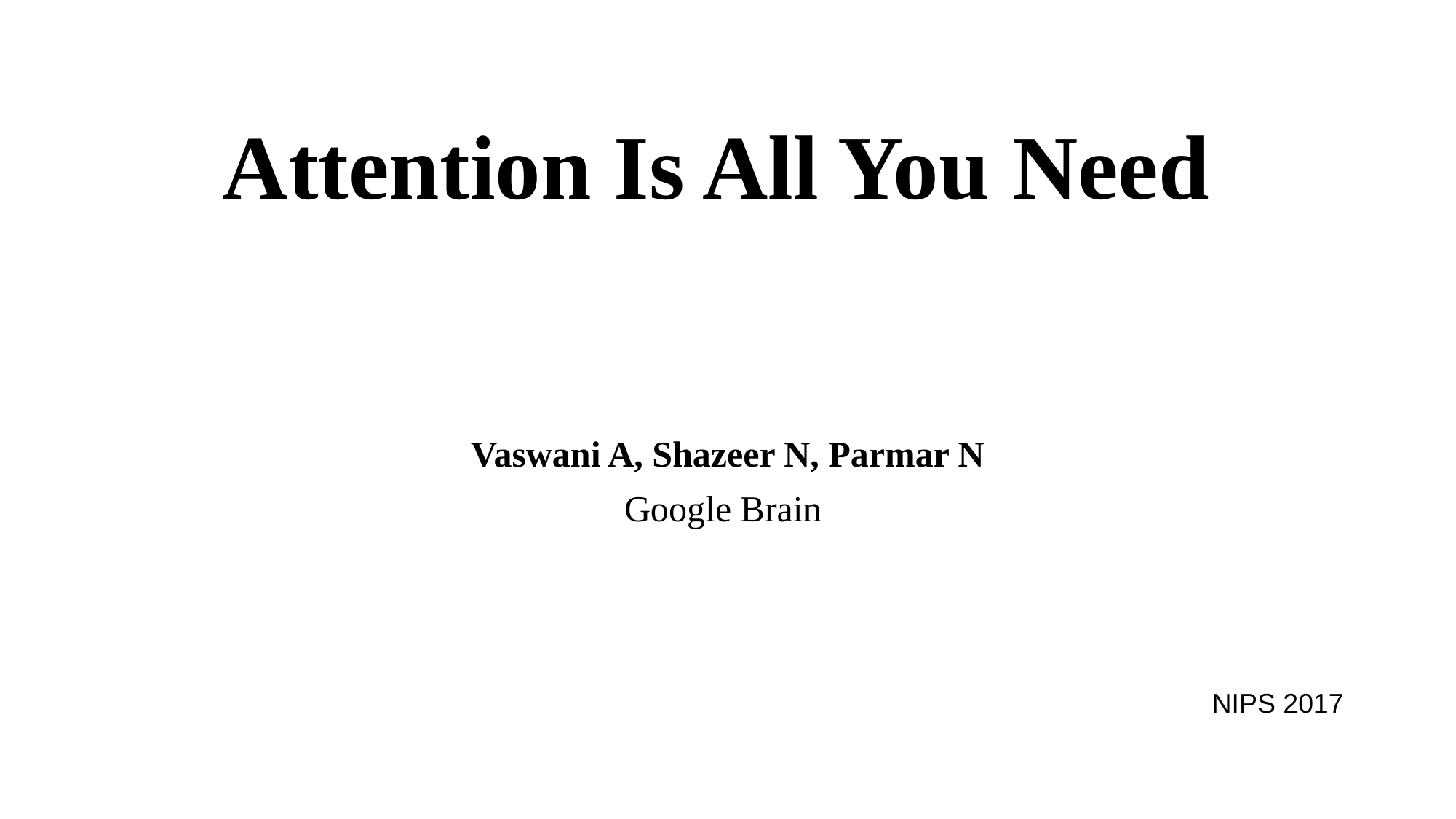

# Attention Is All You Need
Vaswani A, Shazeer N, Parmar N
Google Brain
NIPS 2017